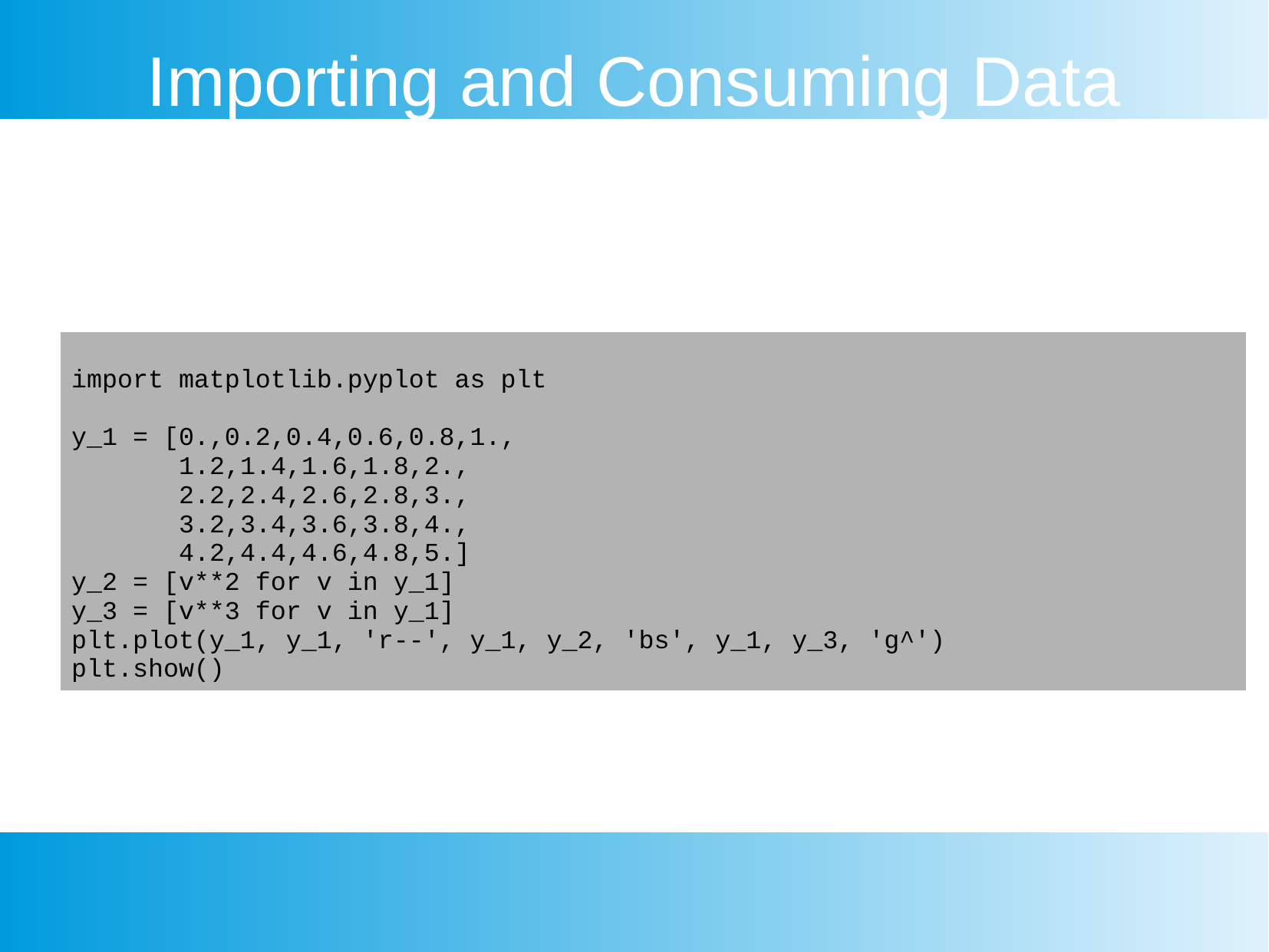

Importing and Consuming Data

| import matplotlib.pyplot as plt y\_1 = [0.,0.2,0.4,0.6,0.8,1., 1.2,1.4,1.6,1.8,2., 2.2,2.4,2.6,2.8,3., 3.2,3.4,3.6,3.8,4., 4.2,4.4,4.6,4.8,5.] y\_2 = [v\*\*2 for v in y\_1] y\_3 = [v\*\*3 for v in y\_1] plt.plot(y\_1, y\_1, 'r--', y\_1, y\_2, 'bs', y\_1, y\_3, 'g^') plt.show() |
| --- |